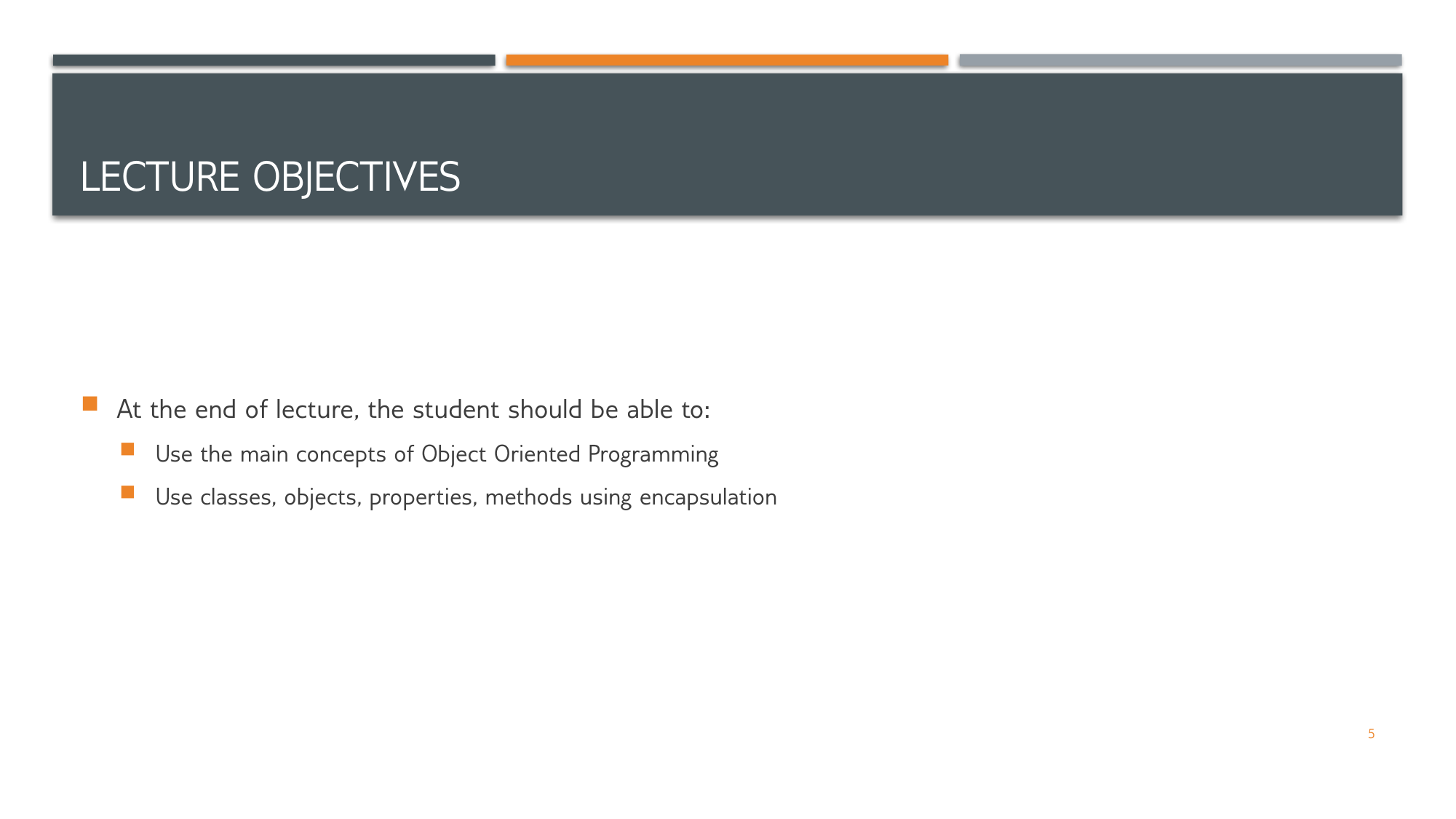

# LECTURE OBJECTIVES
At the end of lecture, the student should be able to:
Use the main concepts of Object Oriented Programming
Use classes, objects, properties, methods using encapsulation

5